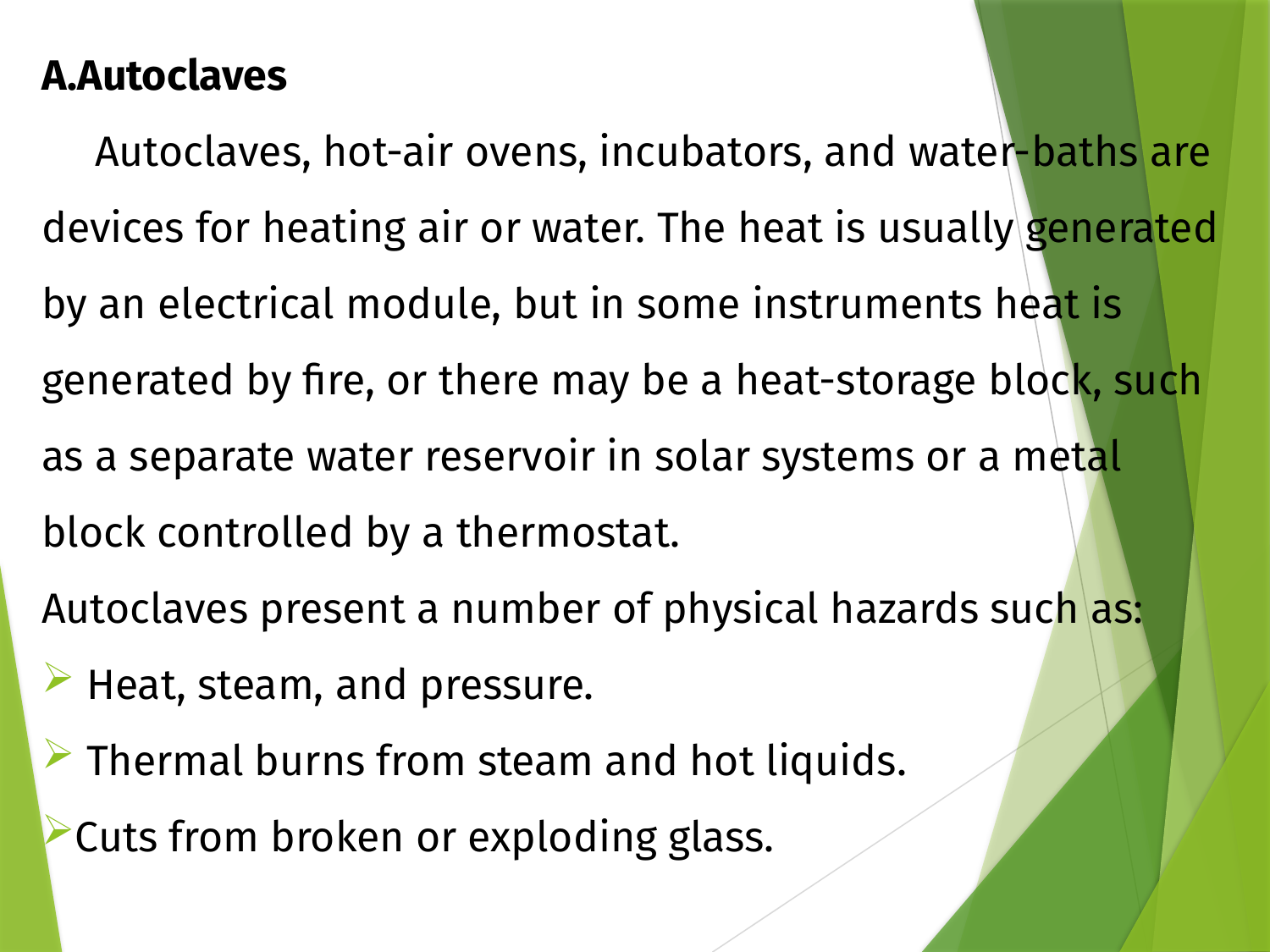

Autoclaves
       Autoclaves, hot-air ovens, incubators, and water-baths are devices for heating air or water. The heat is usually generated by an electrical module, but in some instruments heat is generated by fire, or there may be a heat-storage block, such as a separate water reservoir in solar systems or a metal block controlled by a thermostat.
Autoclaves present a number of physical hazards such as:
 Heat, steam, and pressure.
 Thermal burns from steam and hot liquids.
Cuts from broken or exploding glass.